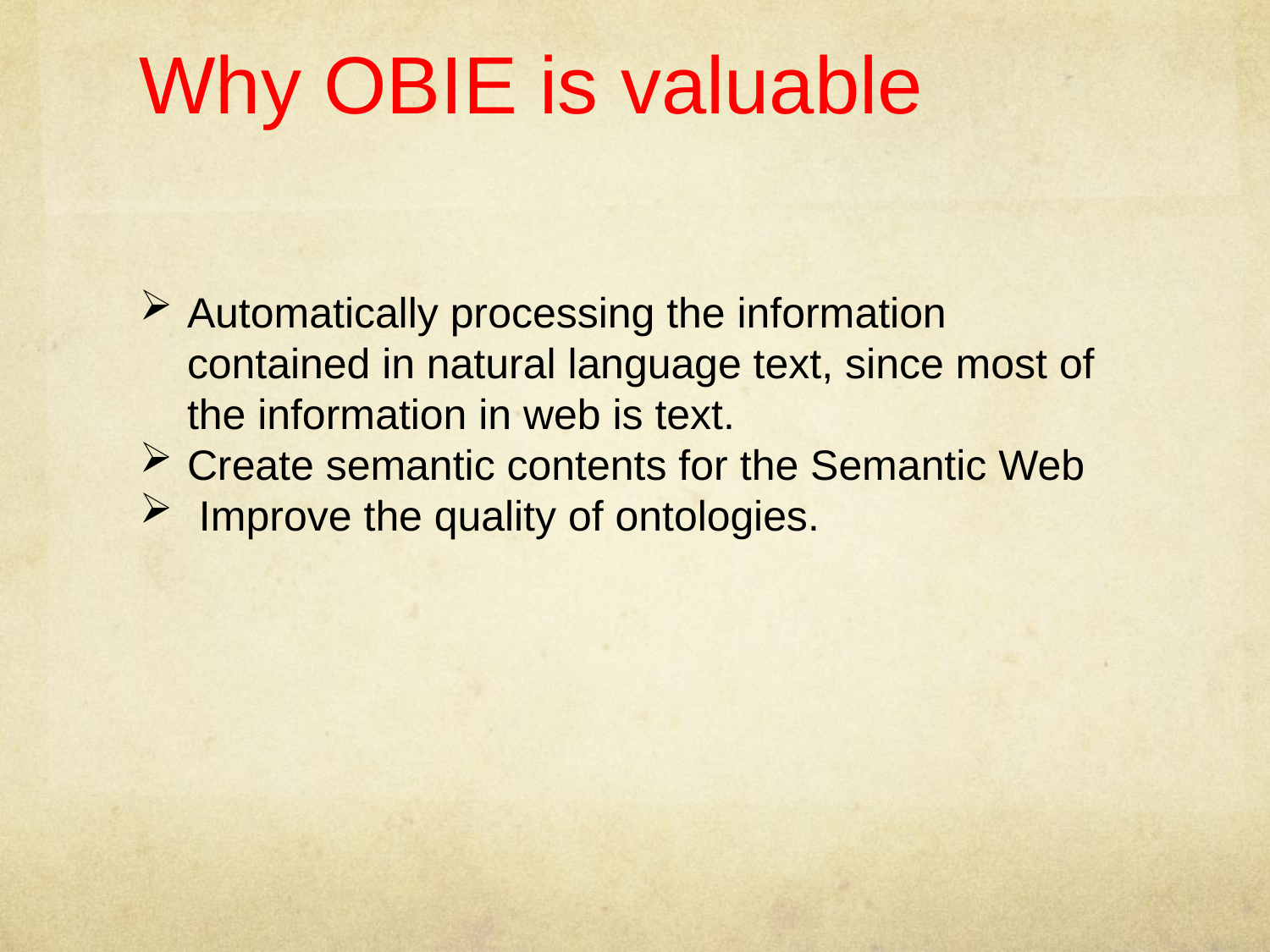

Why OBIE is valuable

Automatically processing the information contained in natural language text, since most of the information in web is text.
Create semantic contents for the Semantic Web
 Improve the quality of ontologies.